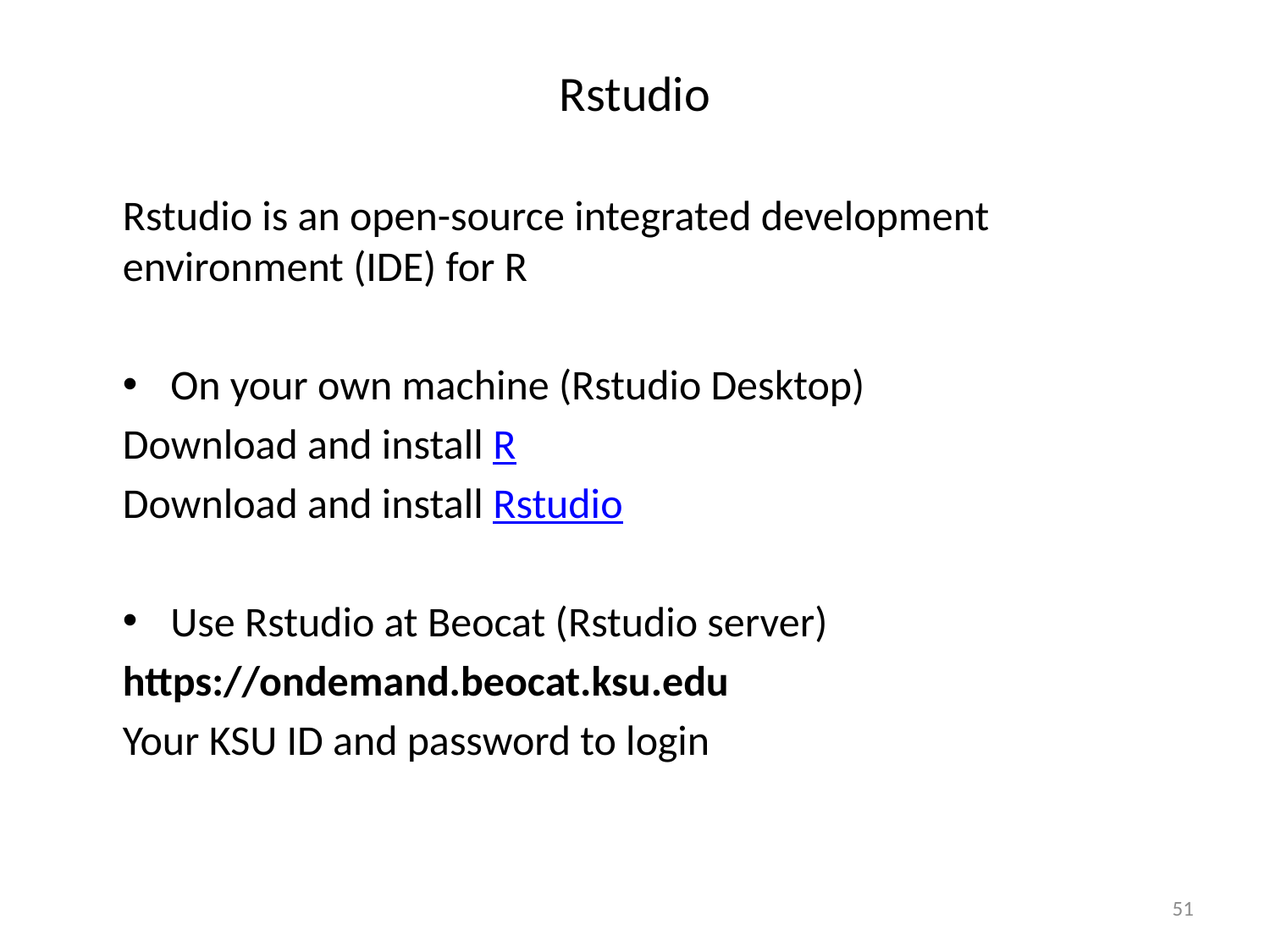

# Rstudio
Rstudio is an open-source integrated development environment (IDE) for R

On your own machine (Rstudio Desktop)
Download and install R
Download and install Rstudio

Use Rstudio at Beocat (Rstudio server)
https://ondemand.beocat.ksu.edu
Your KSU ID and password to login
51